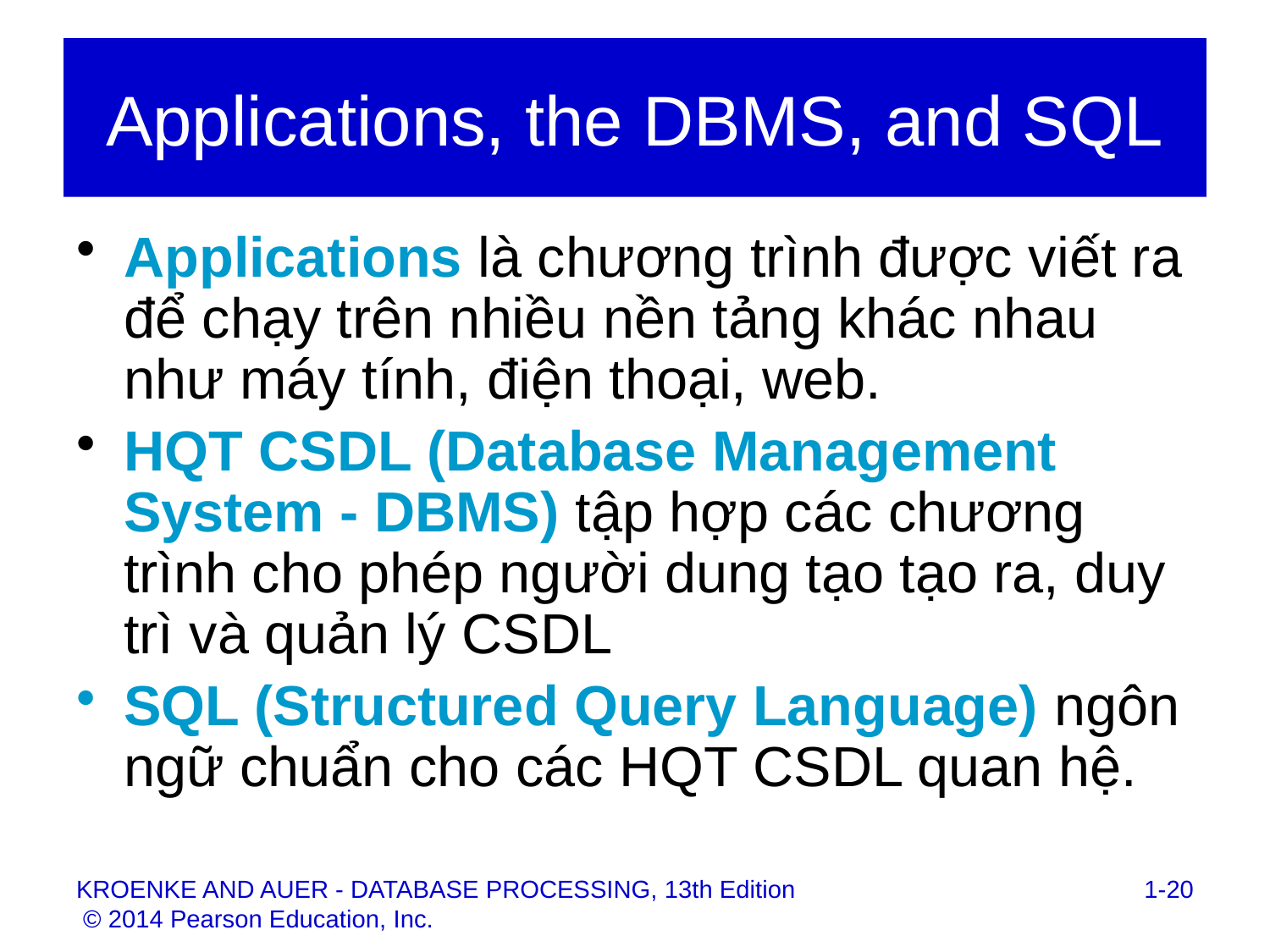

# Applications, the DBMS, and SQL
Applications là chương trình được viết ra để chạy trên nhiều nền tảng khác nhau như máy tính, điện thoại, web.
HQT CSDL (Database Management System - DBMS) tập hợp các chương trình cho phép người dung tạo tạo ra, duy trì và quản lý CSDL
SQL (Structured Query Language) ngôn ngữ chuẩn cho các HQT CSDL quan hệ.
1-20

KROENKE AND AUER - DATABASE PROCESSING, 13th Edition  © 2014 Pearson Education, Inc.